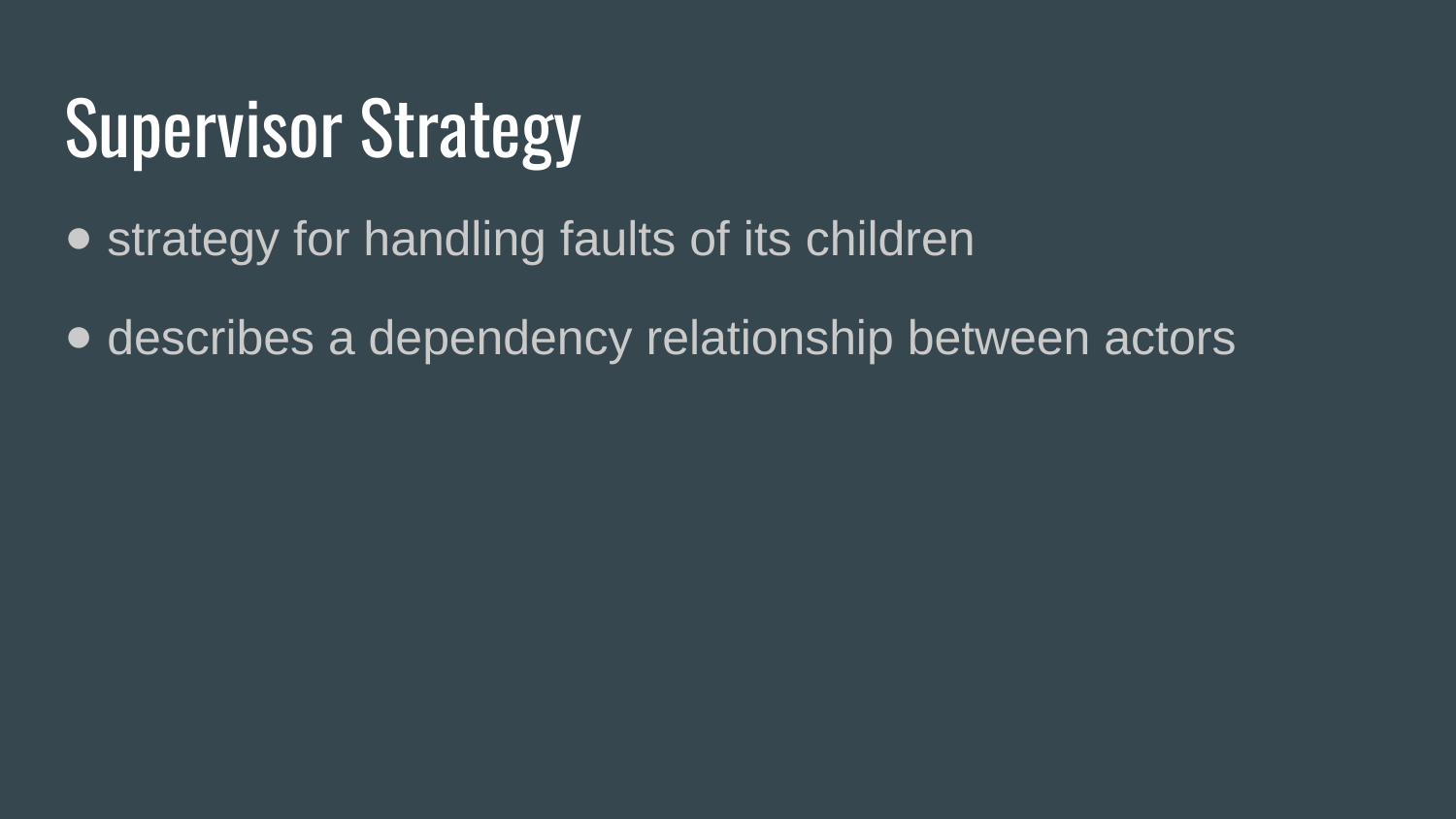

# Supervisor Strategy
 strategy for handling faults of its children
 describes a dependency relationship between actors